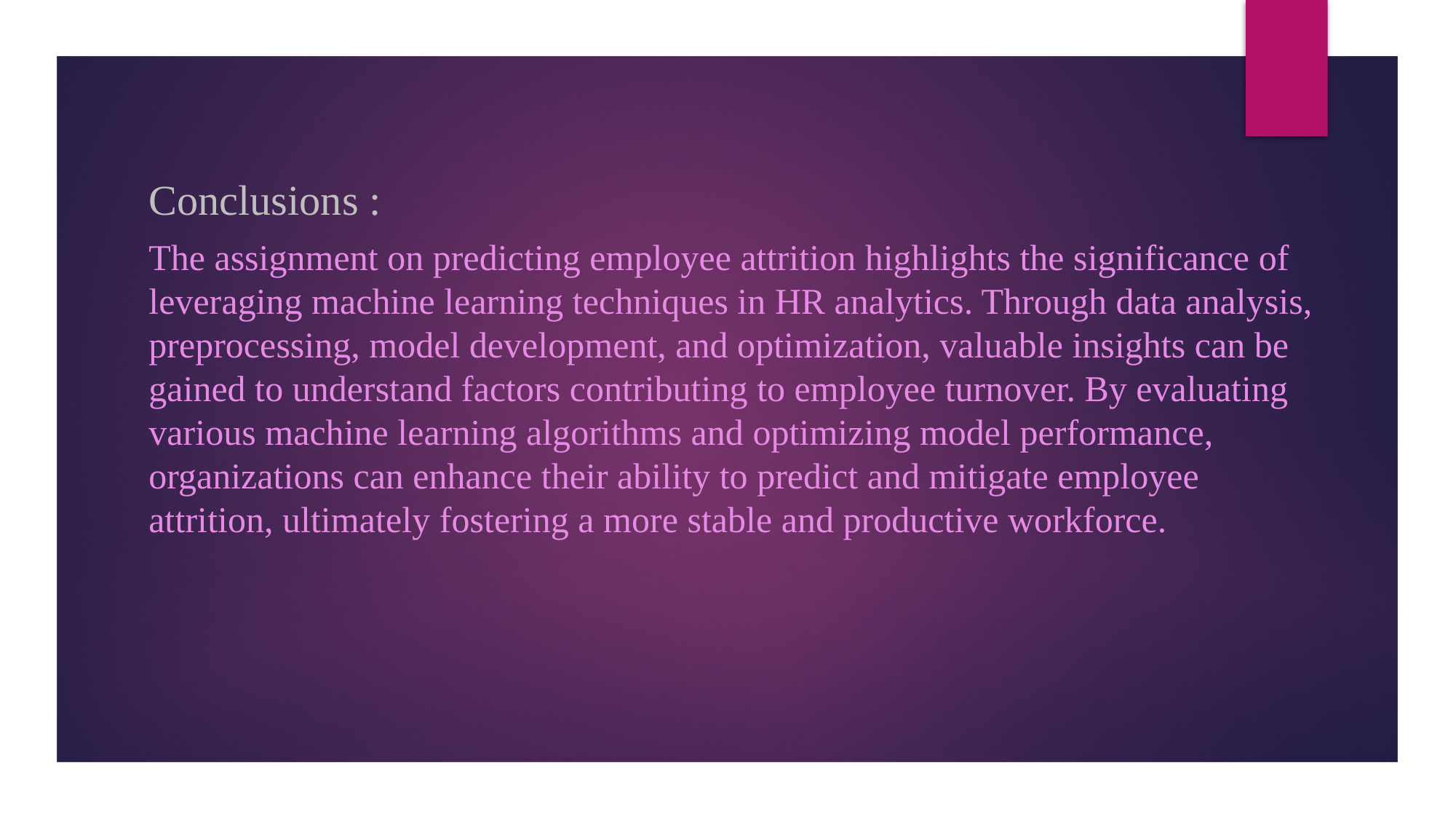

# Conclusions :
The assignment on predicting employee attrition highlights the significance of leveraging machine learning techniques in HR analytics. Through data analysis, preprocessing, model development, and optimization, valuable insights can be gained to understand factors contributing to employee turnover. By evaluating various machine learning algorithms and optimizing model performance, organizations can enhance their ability to predict and mitigate employee attrition, ultimately fostering a more stable and productive workforce.